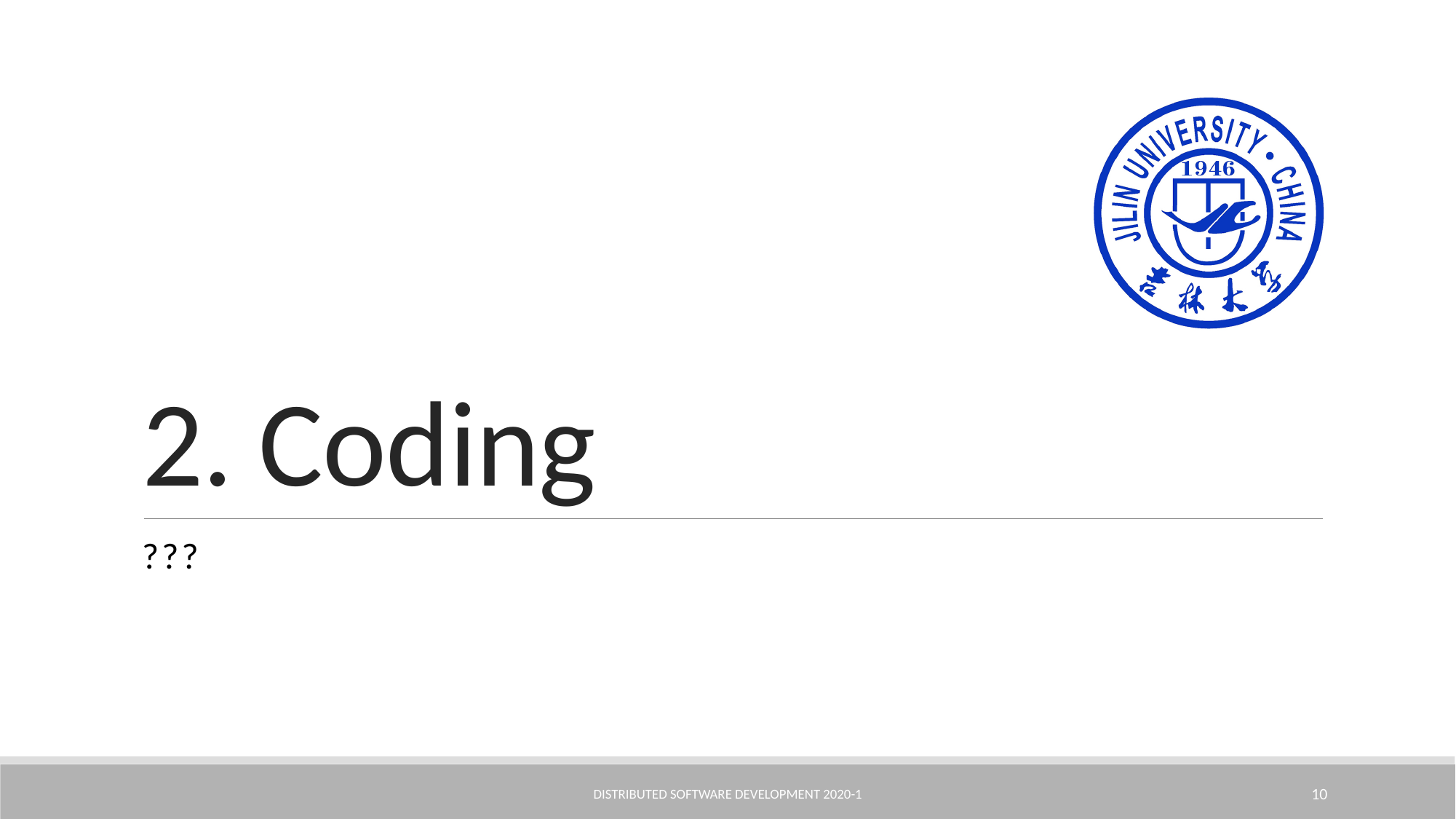

# 2. Coding
???
Distributed Software Development 2020-1
10